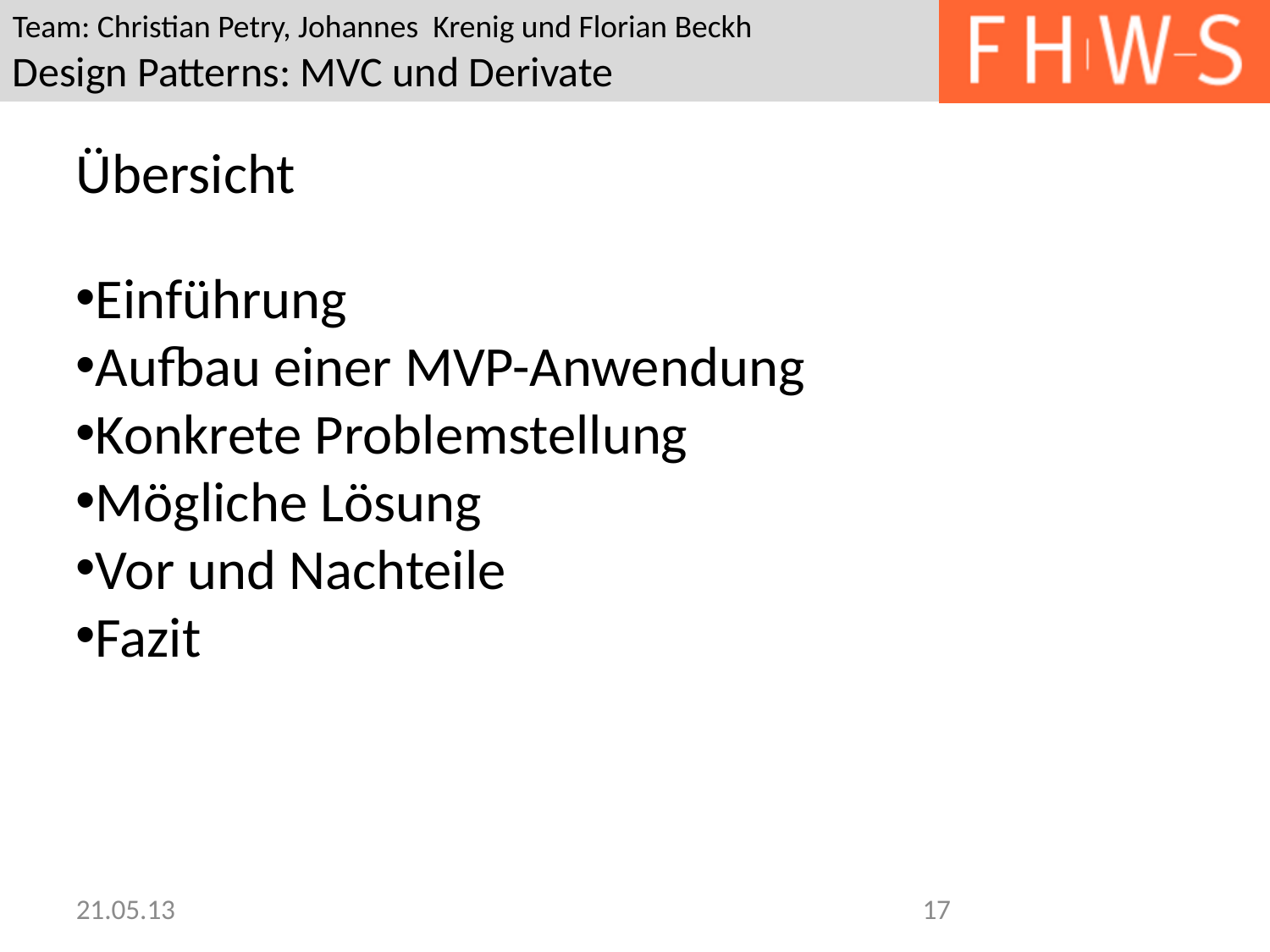

Übersicht
Einführung
Aufbau einer MVP-Anwendung
Konkrete Problemstellung
Mögliche Lösung
Vor und Nachteile
Fazit
21.05.13
17